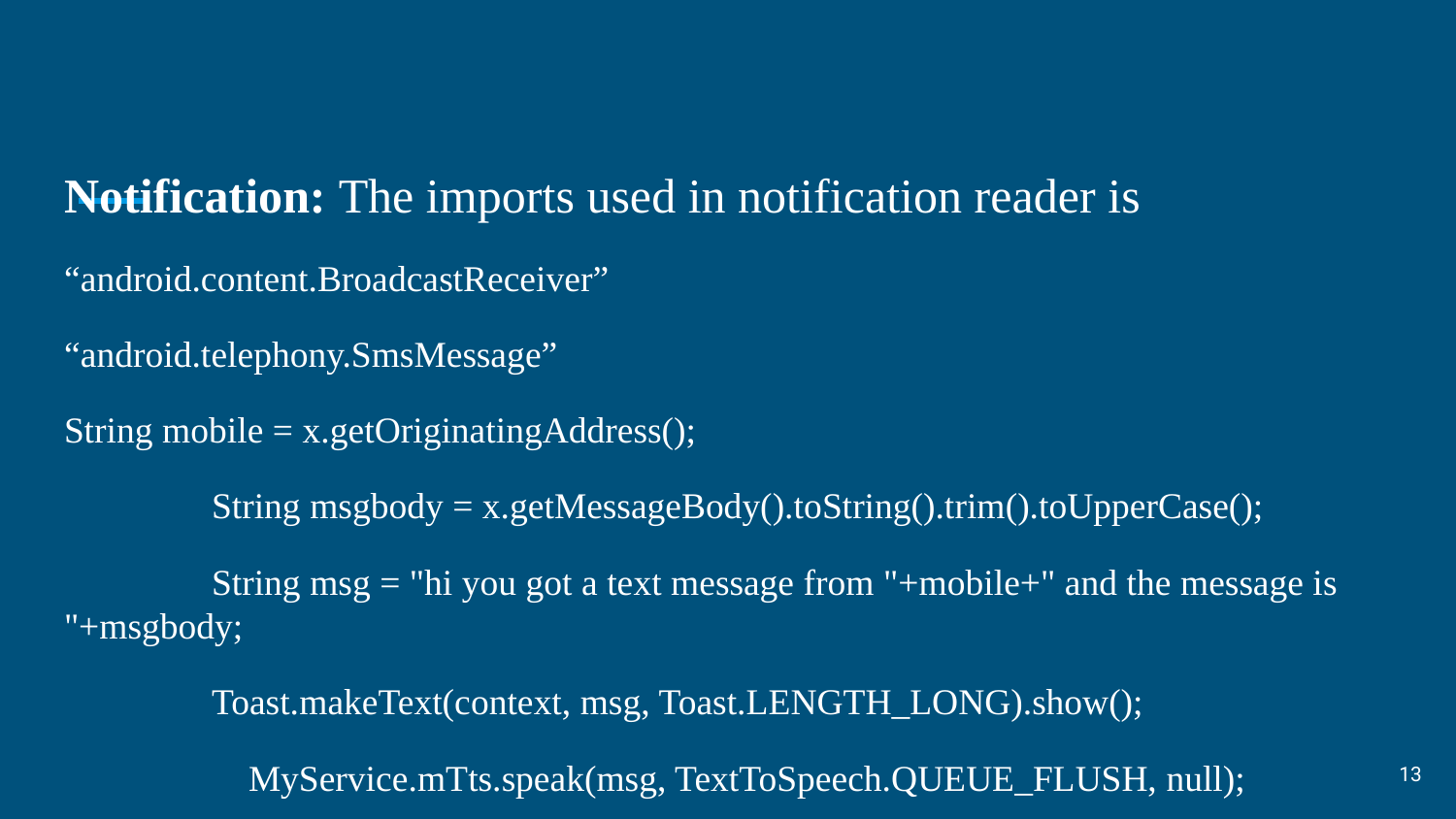

#
Notification: The imports used in notification reader is
“android.content.BroadcastReceiver”
“android.telephony.SmsMessage”
String mobile = x.getOriginatingAddress();
                String msgbody = x.getMessageBody().toString().trim().toUpperCase();
                String msg = "hi you got a text message from "+mobile+" and the message is "+msgbody;
                Toast.makeText(context, msg, Toast.LENGTH_LONG).show();
                    MyService.mTts.speak(msg, TextToSpeech.QUEUE_FLUSH, null);

13